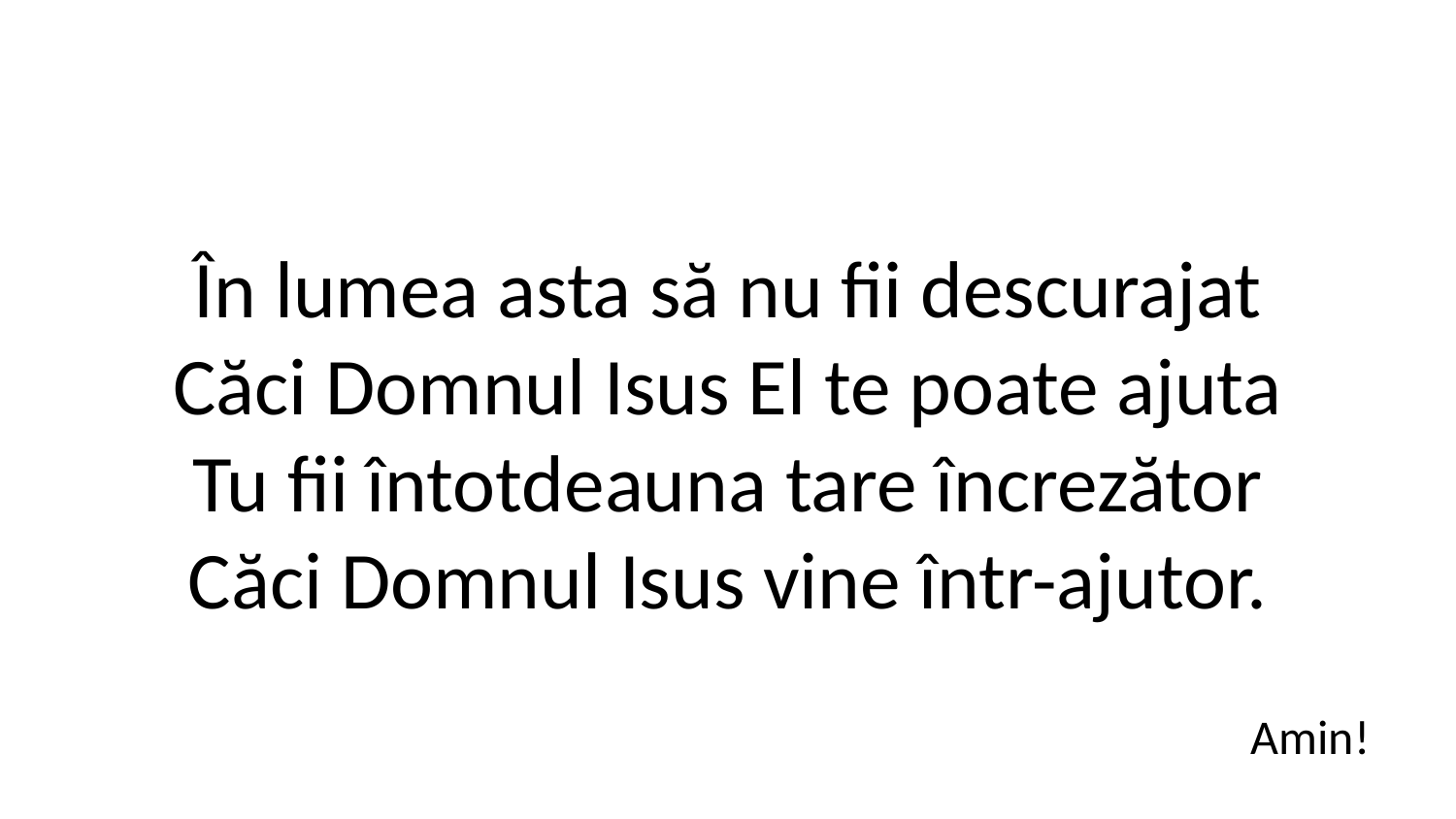

În lumea asta să nu fii descurajat
Căci Domnul Isus El te poate ajuta
Tu fii întotdeauna tare încrezător
Căci Domnul Isus vine într-ajutor.

Amin!